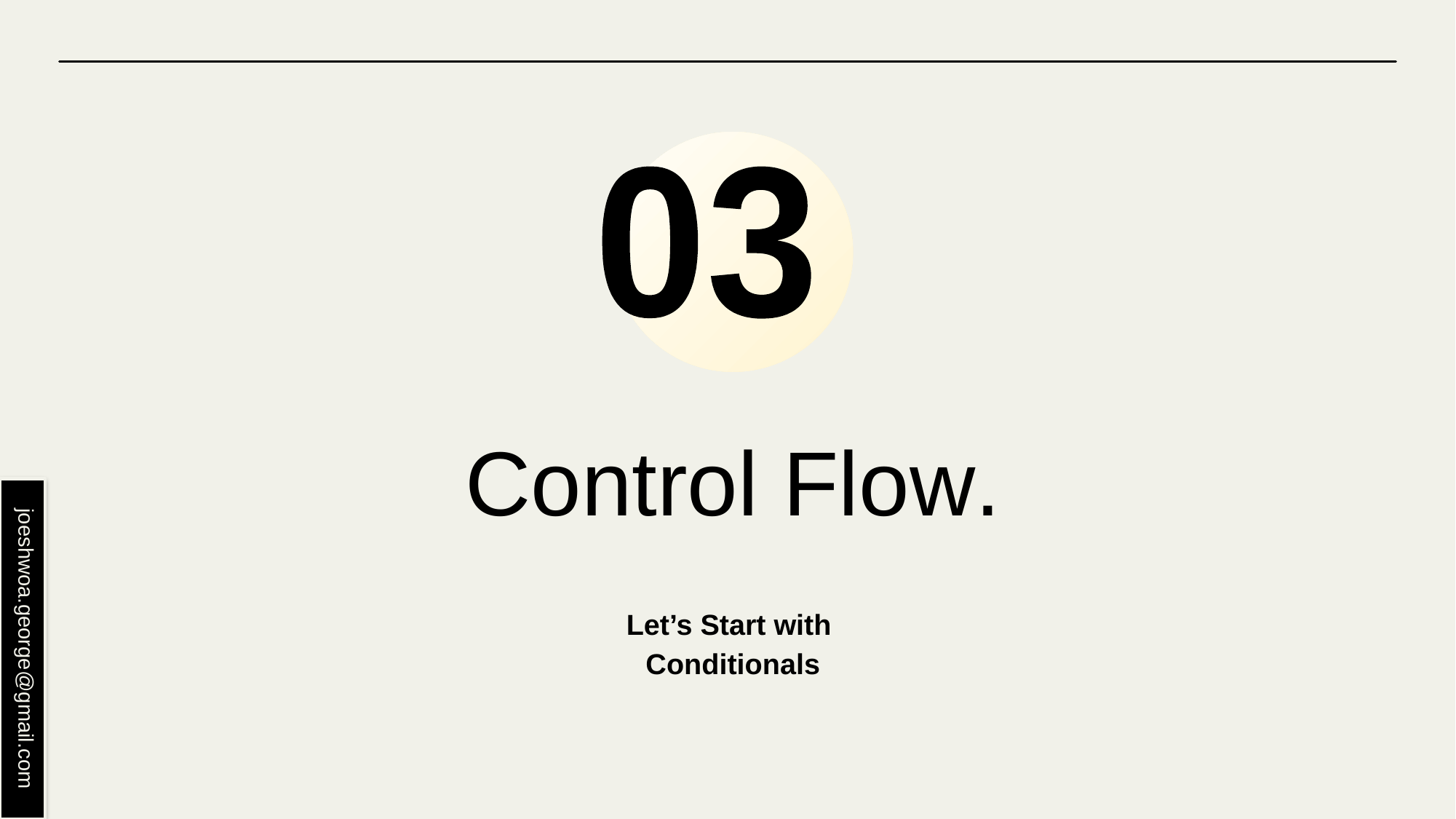

03
# Control Flow.
Let’s Start with
Conditionals
joeshwoa.george@gmail.com